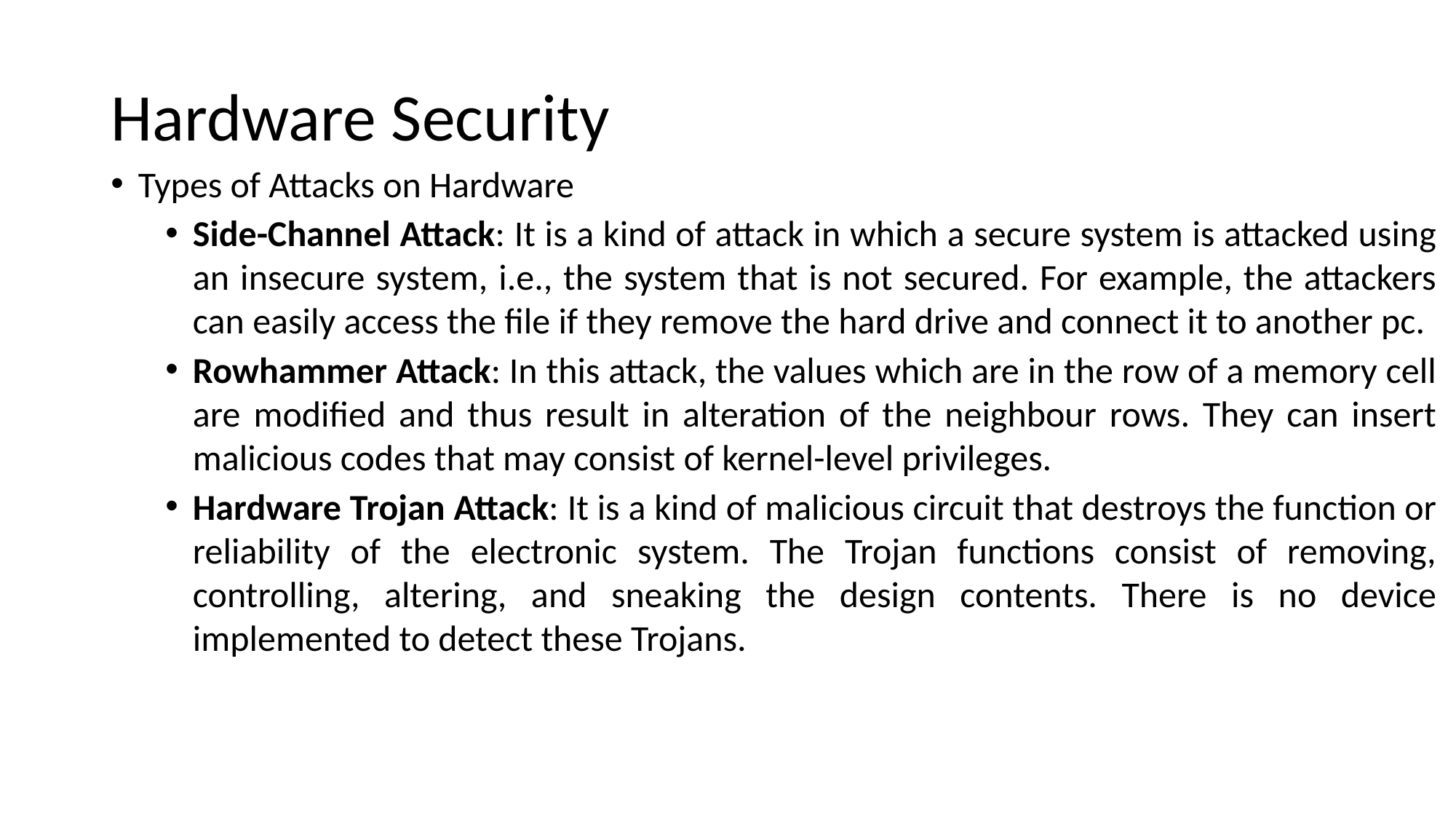

# Hardware Security
Types of Attacks on Hardware
Side-Channel Attack: It is a kind of attack in which a secure system is attacked using an insecure system, i.e., the system that is not secured. For example, the attackers can easily access the file if they remove the hard drive and connect it to another pc.
Rowhammer Attack: In this attack, the values which are in the row of a memory cell are modified and thus result in alteration of the neighbour rows. They can insert malicious codes that may consist of kernel-level privileges.
Hardware Trojan Attack: It is a kind of malicious circuit that destroys the function or reliability of the electronic system. The Trojan functions consist of removing, controlling, altering, and sneaking the design contents. There is no device implemented to detect these Trojans.